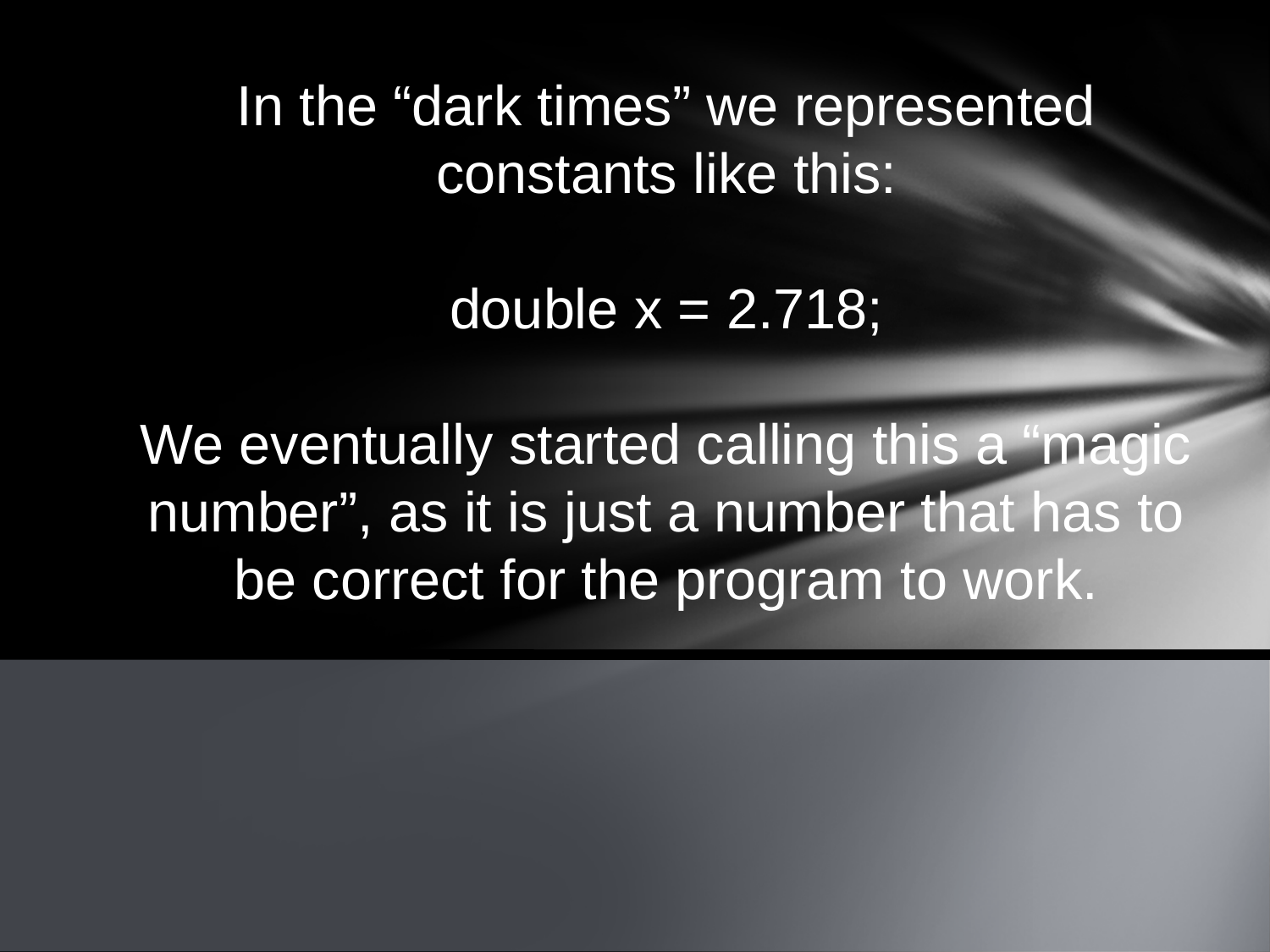

In the “dark times” we represented constants like this:

double x = 2.718;

We eventually started calling this a “magic number”, as it is just a number that has to be correct for the program to work.